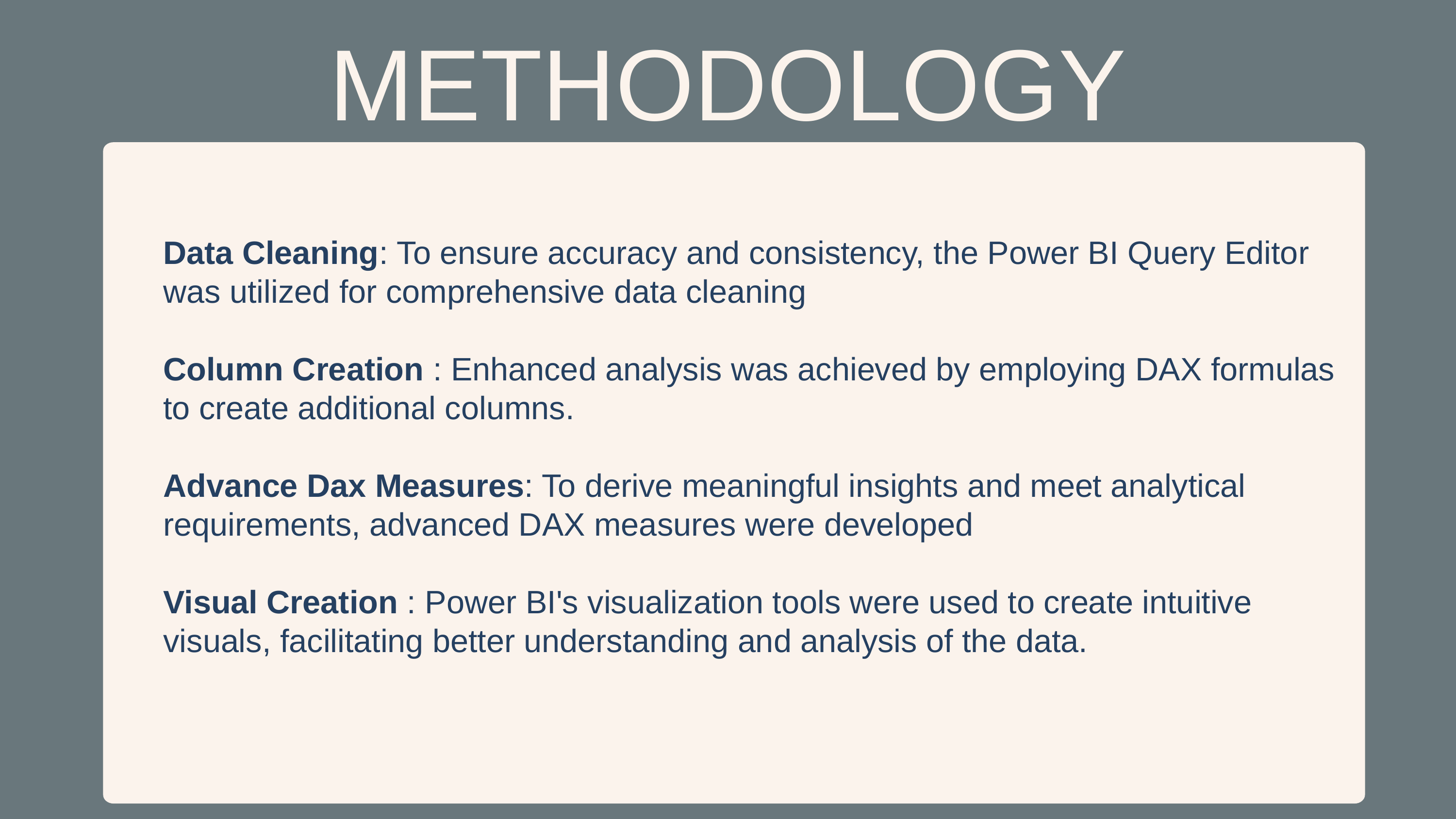

METHODOLOGY

Data Cleaning: To ensure accuracy and consistency, the Power BI Query Editor was utilized for comprehensive data cleaning

Column Creation : Enhanced analysis was achieved by employing DAX formulas to create additional columns.

Advance Dax Measures: To derive meaningful insights and meet analytical requirements, advanced DAX measures were developed

Visual Creation : Power BI's visualization tools were used to create intuitive visuals, facilitating better understanding and analysis of the data.